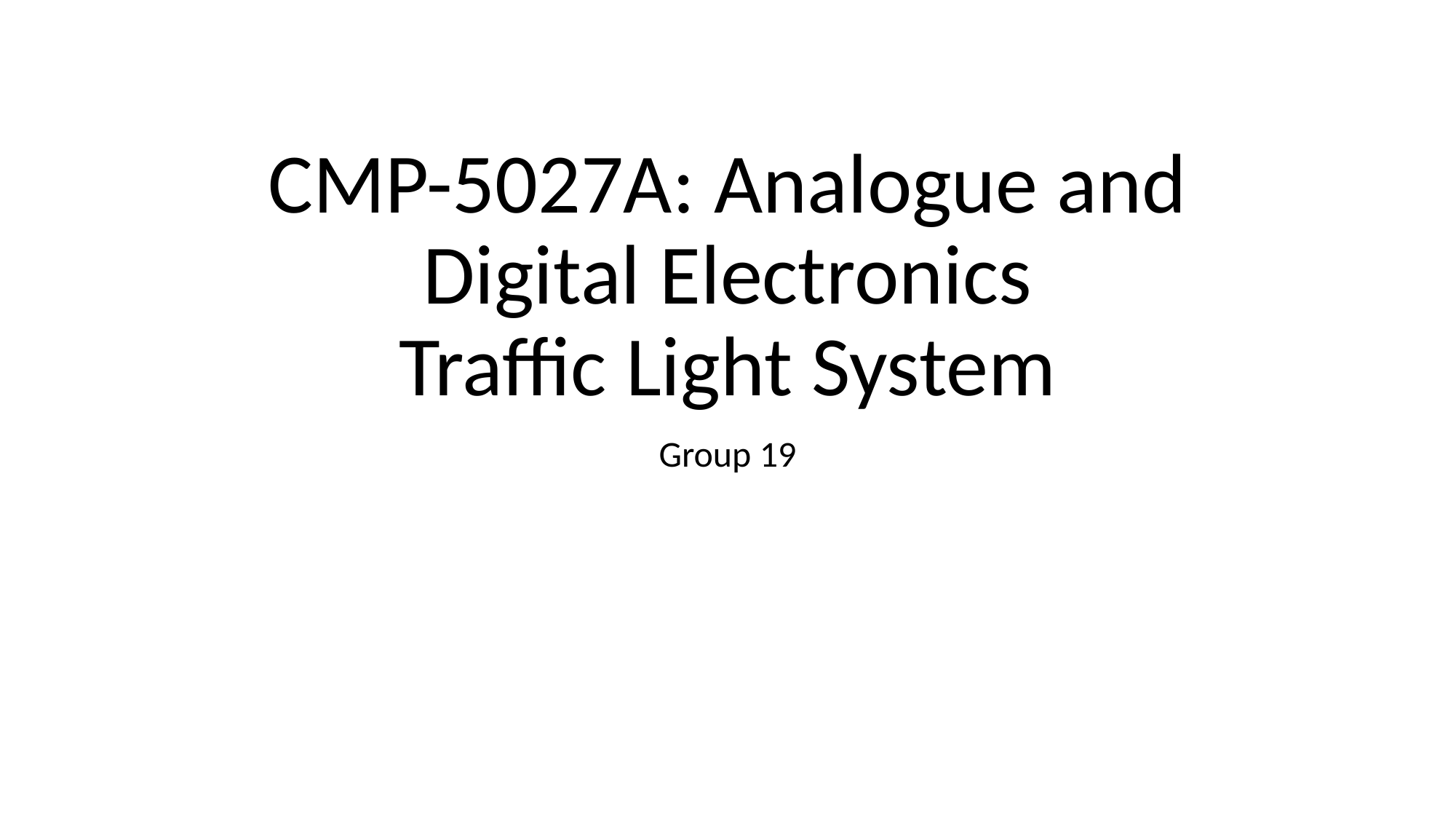

# CMP-5027A: Analogue and Digital Electronics Traffic Light System
Group 19